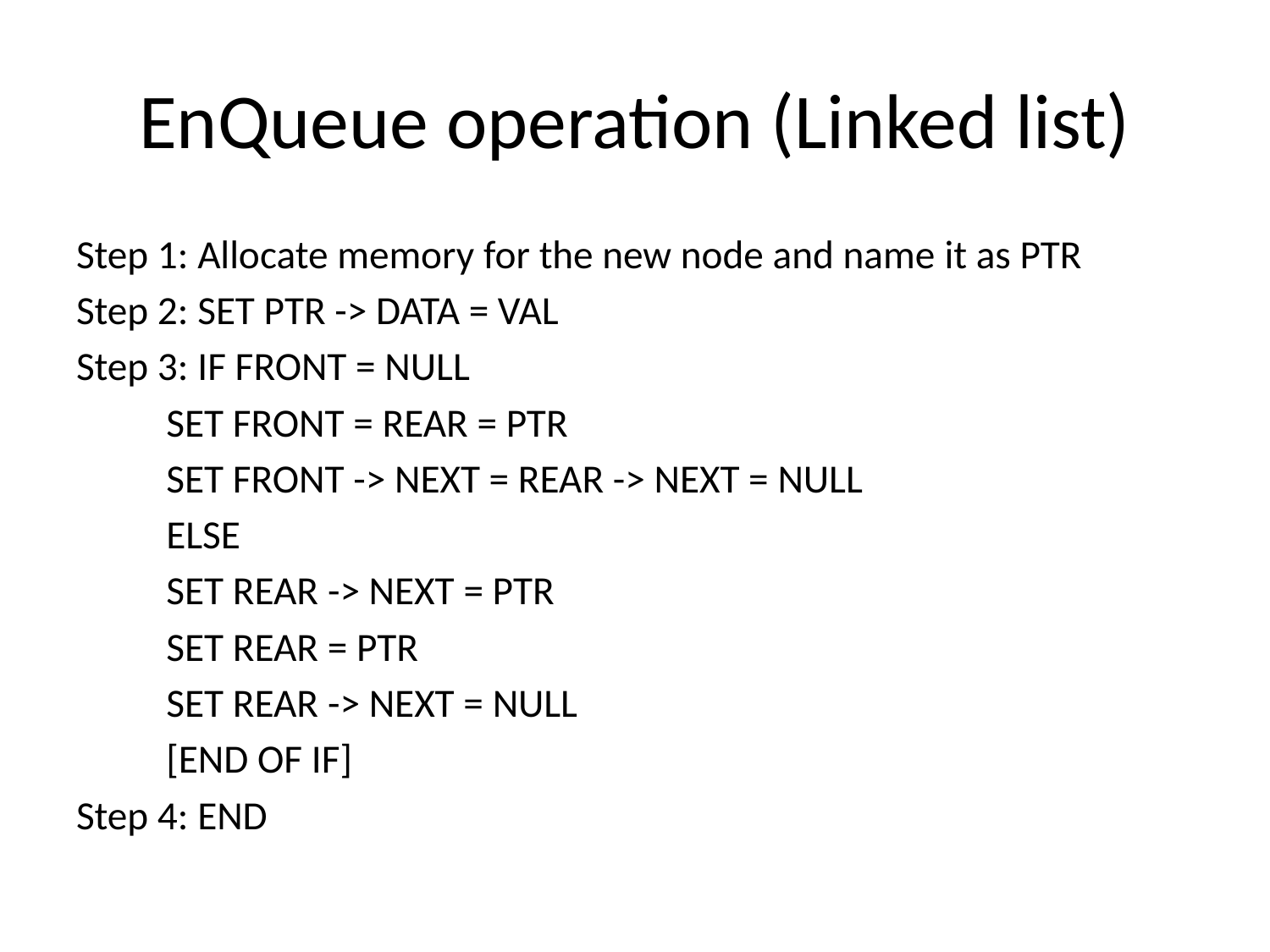

# EnQueue operation (Linked list)
Step 1: Allocate memory for the new node and name it as PTR
Step 2: SET PTR -> DATA = VAL
Step 3: IF FRONT = NULL
		SET FRONT = REAR = PTR
		SET FRONT -> NEXT = REAR -> NEXT = NULL
	ELSE
		SET REAR -> NEXT = PTR
		SET REAR = PTR
		SET REAR -> NEXT = NULL
	[END OF IF]
Step 4: END